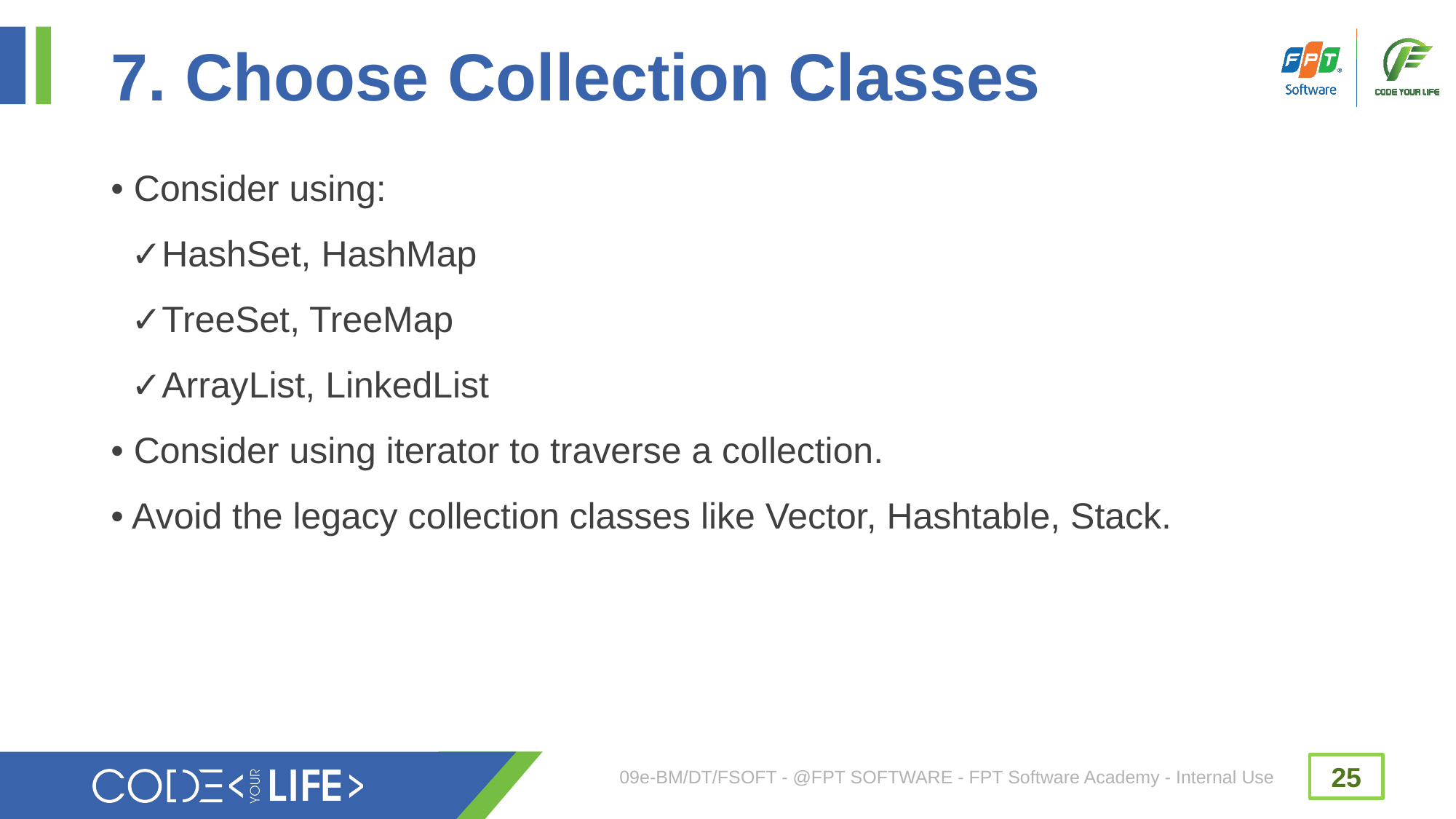

# 7. Choose Collection Classes
• Consider using:
  ✓HashSet, HashMap
  ✓TreeSet, TreeMap
  ✓ArrayList, LinkedList
• Consider using iterator to traverse a collection.
• Avoid the legacy collection classes like Vector, Hashtable, Stack.
09e-BM/DT/FSOFT - @FPT SOFTWARE - FPT Software Academy - Internal Use
25